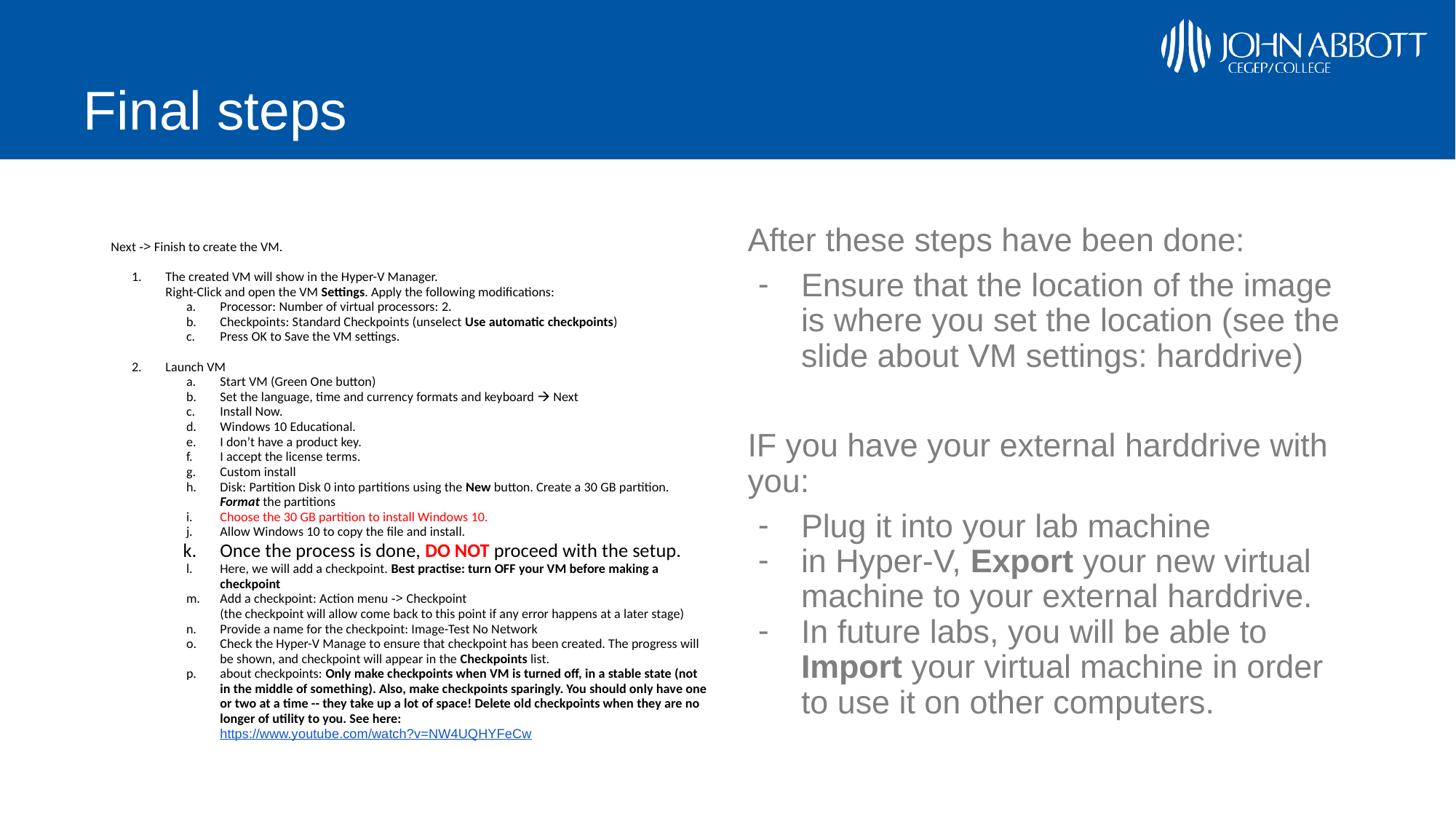

# Final steps

Next -> Finish to create the VM.

The created VM will show in the Hyper-V Manager.
Right-Click and open the VM Settings. Apply the following modifications:
Processor: Number of virtual processors: 2.
Checkpoints: Standard Checkpoints (unselect Use automatic checkpoints)
Press OK to Save the VM settings.

Launch VM
Start VM (Green One button)
Set the language, time and currency formats and keyboard 🡪 Next
Install Now.
Windows 10 Educational.
I don’t have a product key.
I accept the license terms.
Custom install
Disk: Partition Disk 0 into partitions using the New button. Create a 30 GB partition.
Format the partitions
Choose the 30 GB partition to install Windows 10.
Allow Windows 10 to copy the file and install.
Once the process is done, DO NOT proceed with the setup.
Here, we will add a checkpoint. Best practise: turn OFF your VM before making a checkpoint
Add a checkpoint: Action menu -> Checkpoint
(the checkpoint will allow come back to this point if any error happens at a later stage)
Provide a name for the checkpoint: Image-Test No Network
Check the Hyper-V Manage to ensure that checkpoint has been created. The progress will be shown, and checkpoint will appear in the Checkpoints list.
about checkpoints: Only make checkpoints when VM is turned off, in a stable state (not in the middle of something). Also, make checkpoints sparingly. You should only have one or two at a time -- they take up a lot of space! Delete old checkpoints when they are no longer of utility to you. See here: https://www.youtube.com/watch?v=NW4UQHYFeCw

After these steps have been done:
Ensure that the location of the image is where you set the location (see the slide about VM settings: harddrive)

IF you have your external harddrive with you:
Plug it into your lab machine
in Hyper-V, Export your new virtual machine to your external harddrive.
In future labs, you will be able to Import your virtual machine in order to use it on other computers.